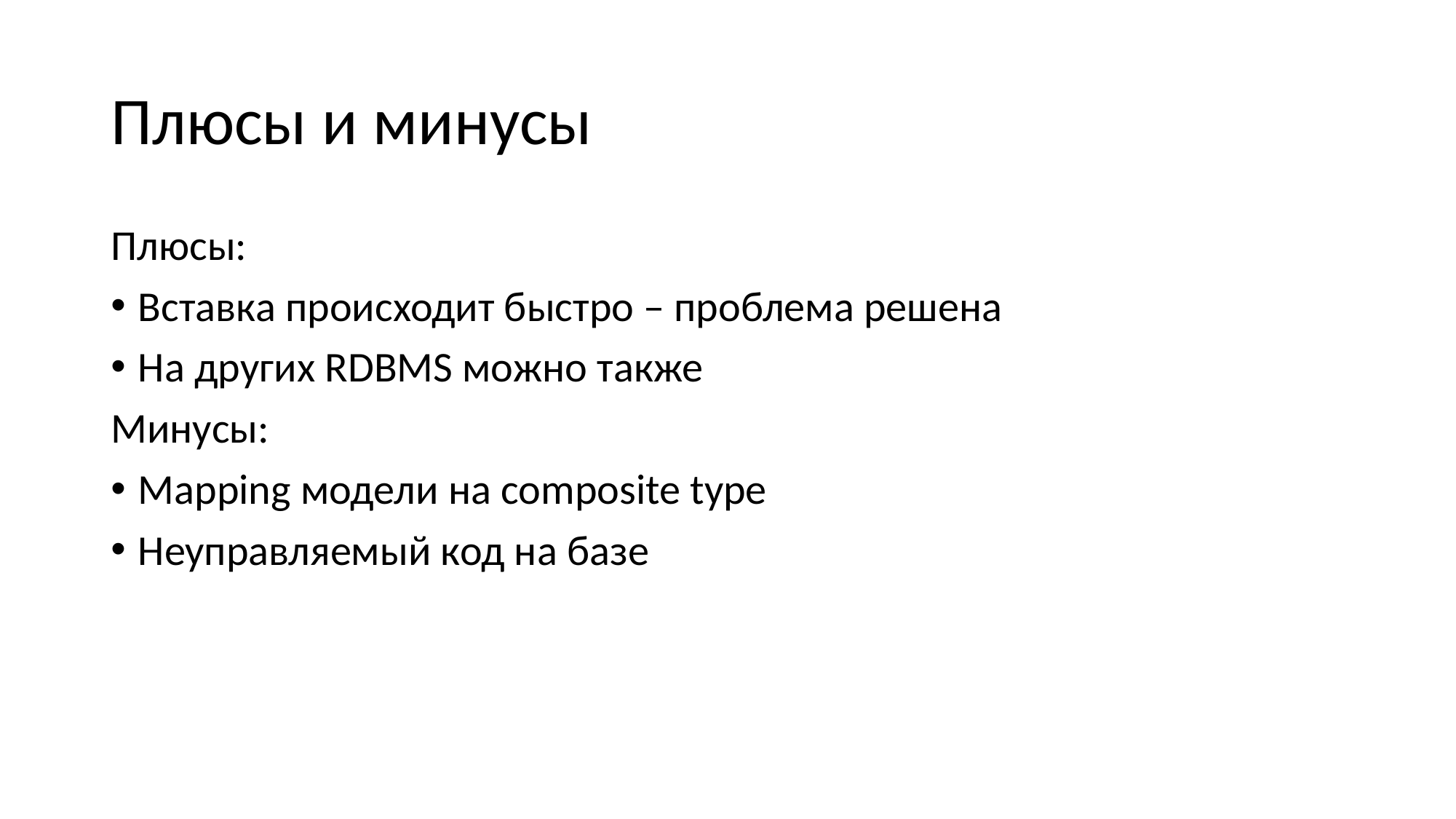

# Плюсы и минусы
Плюсы:
Вставка происходит быстро – проблема решена
На других RDBMS можно также
Минусы:
Mapping модели на composite type
Неуправляемый код на базе